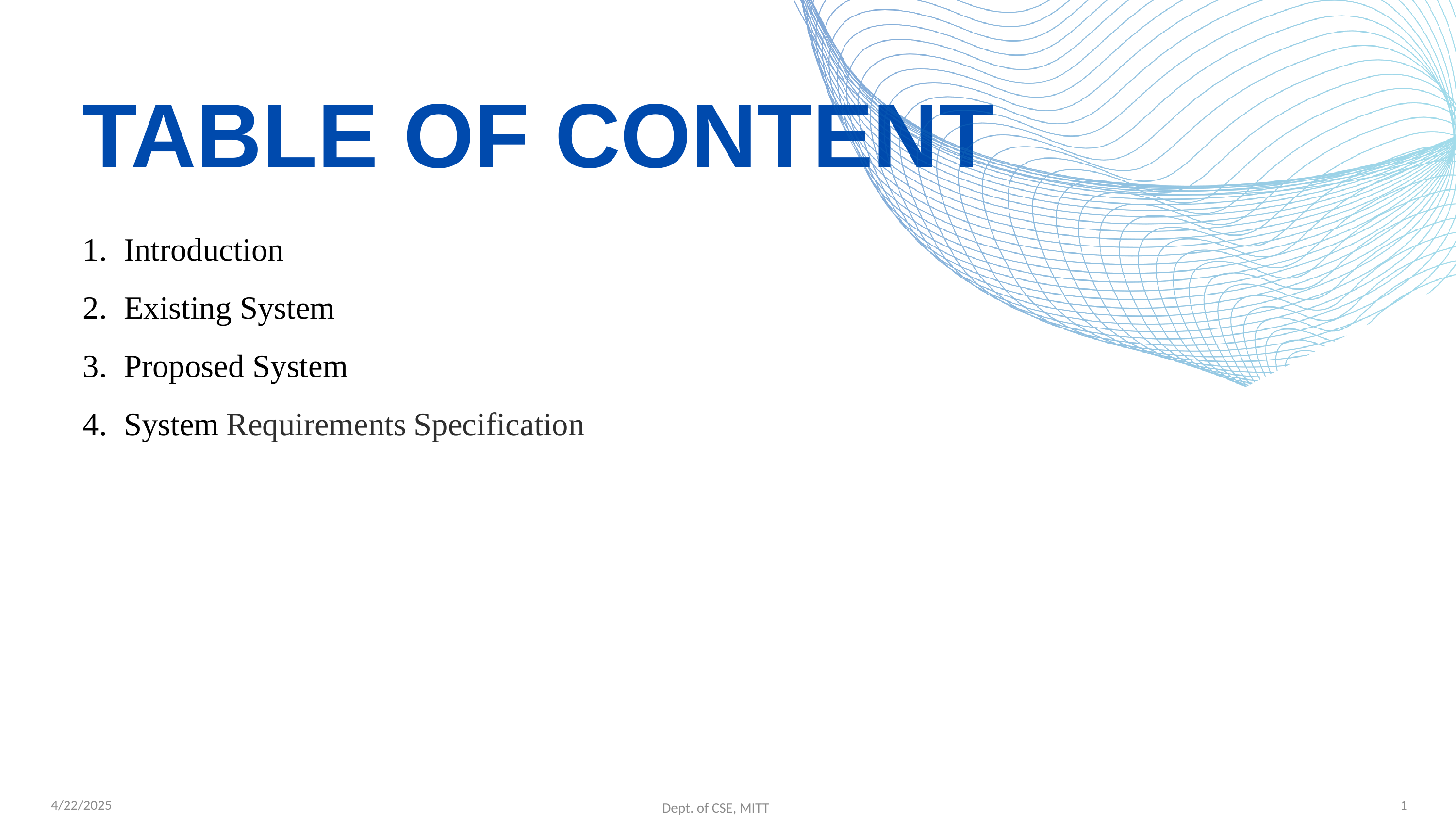

TABLE OF CONTENT
Introduction
Existing System
Proposed System
System Requirements Specification

4/22/2025
1
Dept. of CSE, MITT